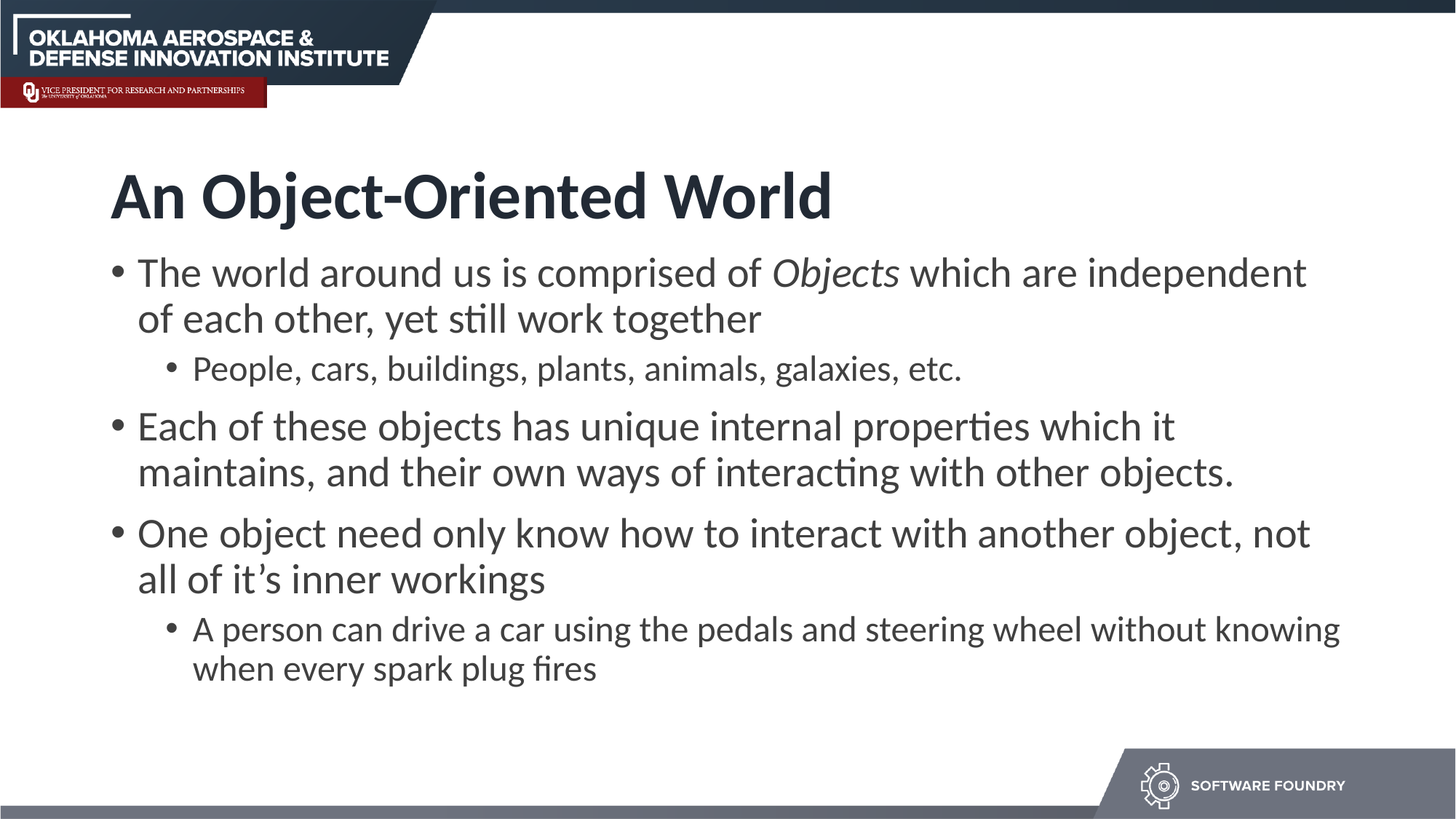

# An Object-Oriented World
The world around us is comprised of Objects which are independent of each other, yet still work together
People, cars, buildings, plants, animals, galaxies, etc.
Each of these objects has unique internal properties which it maintains, and their own ways of interacting with other objects.
One object need only know how to interact with another object, not all of it’s inner workings
A person can drive a car using the pedals and steering wheel without knowing when every spark plug fires